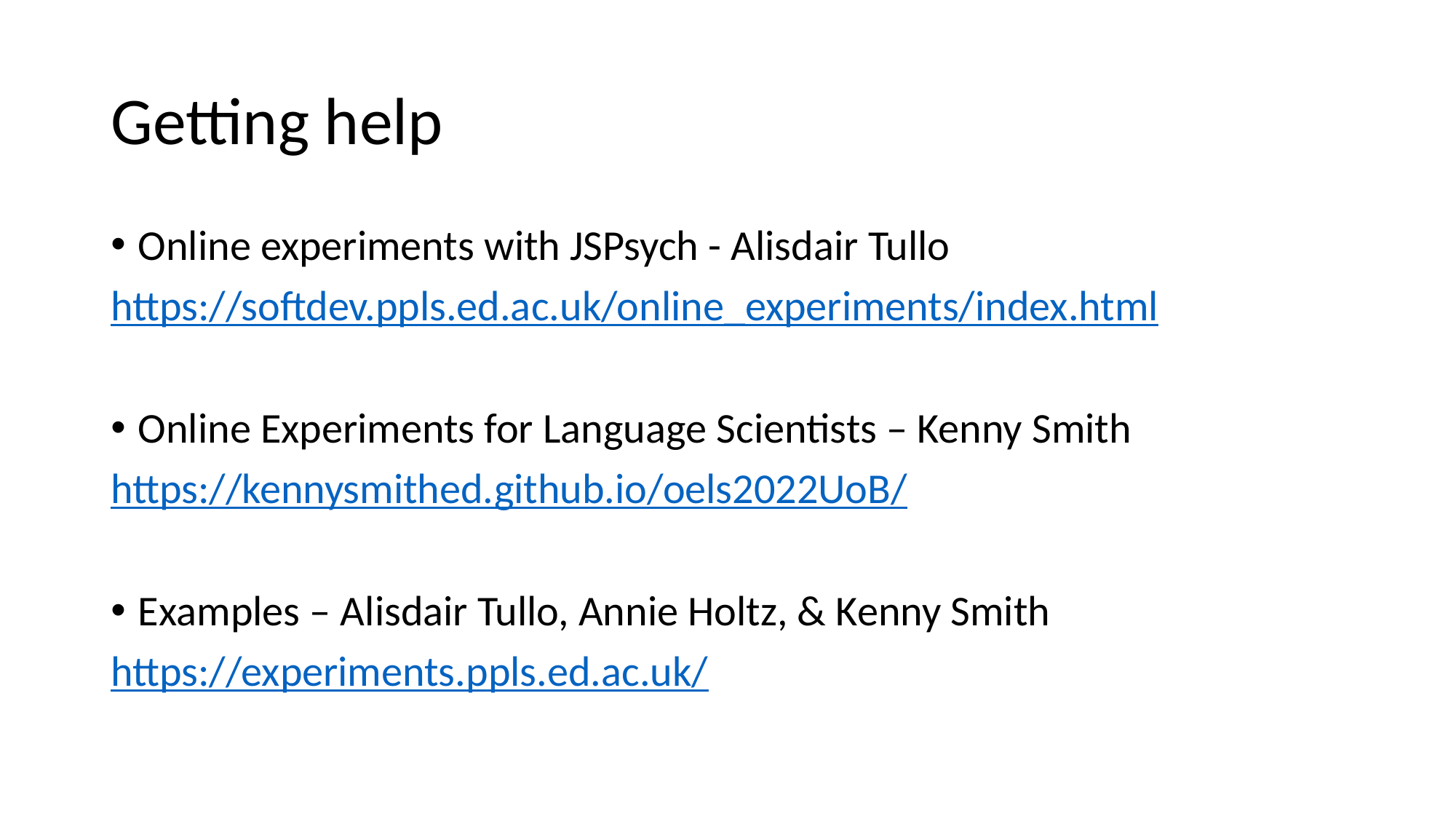

# Getting help
Online experiments with JSPsych - Alisdair Tullo
https://softdev.ppls.ed.ac.uk/online_experiments/index.html

Online Experiments for Language Scientists – Kenny Smith
https://kennysmithed.github.io/oels2022UoB/

Examples – Alisdair Tullo, Annie Holtz, & Kenny Smith
https://experiments.ppls.ed.ac.uk/